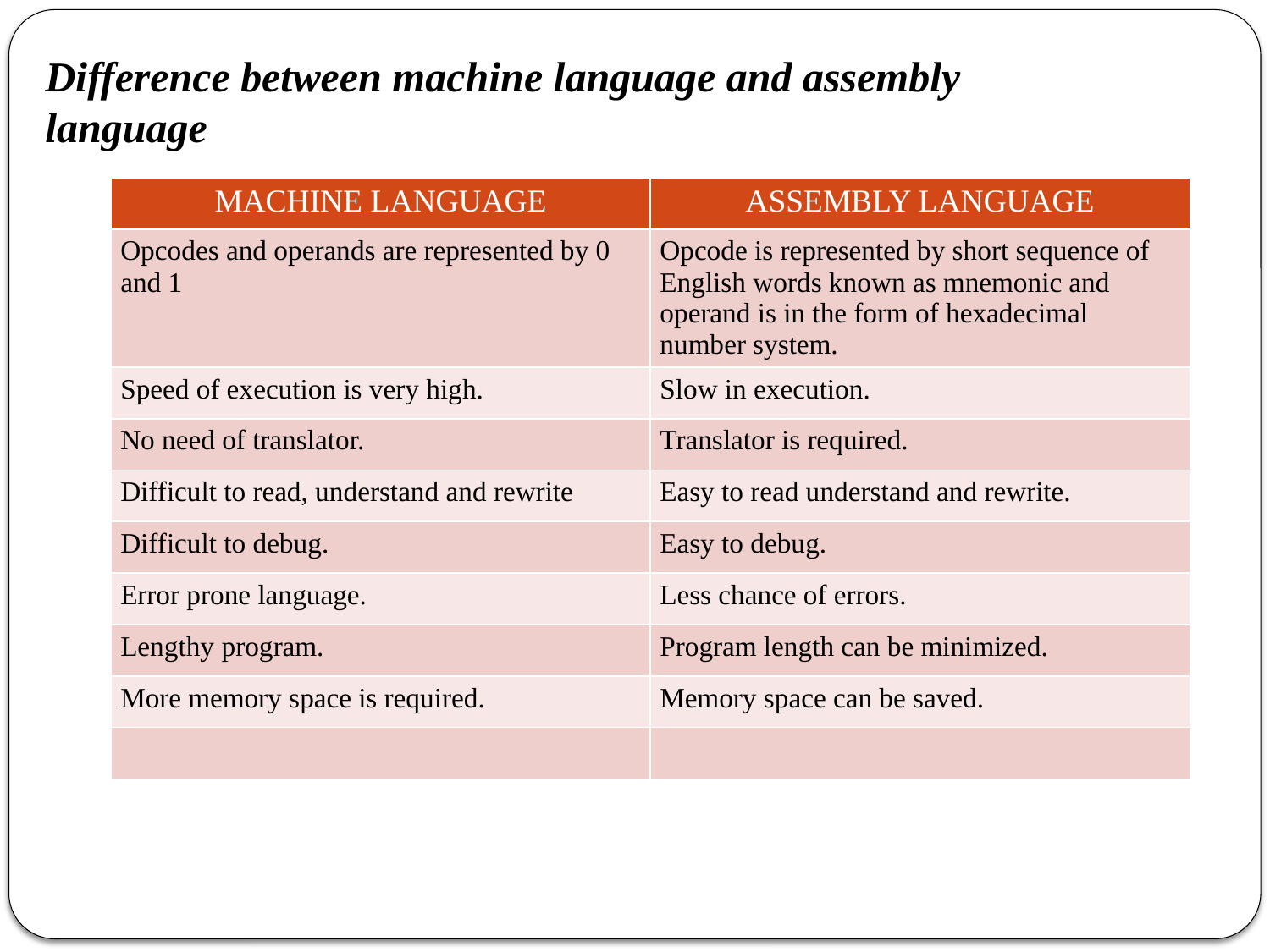

Difference between machine language and assembly language
| MACHINE LANGUAGE | ASSEMBLY LANGUAGE |
| --- | --- |
| Opcodes and operands are represented by 0 and 1 | Opcode is represented by short sequence of English words known as mnemonic and operand is in the form of hexadecimal number system. |
| Speed of execution is very high. | Slow in execution. |
| No need of translator. | Translator is required. |
| Difficult to read, understand and rewrite | Easy to read understand and rewrite. |
| Difficult to debug. | Easy to debug. |
| Error prone language. | Less chance of errors. |
| Lengthy program. | Program length can be minimized. |
| More memory space is required. | Memory space can be saved. |
|  |  |